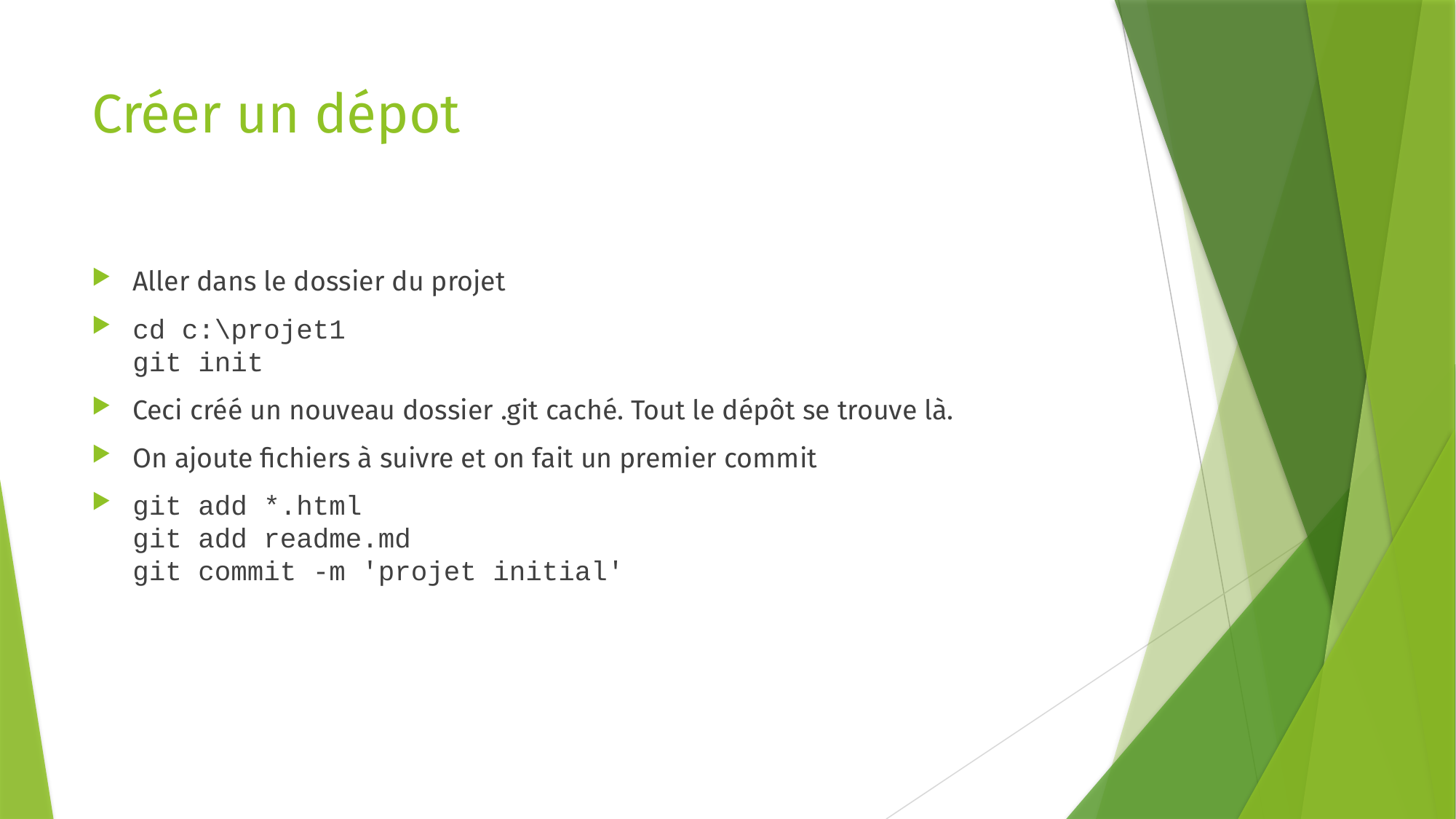

# Créer un dépot
Aller dans le dossier du projet
cd c:\projet1
git init
Ceci créé un nouveau dossier .git caché. Tout le dépôt se trouve là.
On ajoute fichiers à suivre et on fait un premier commit
git add *.html
git add readme.md
git commit -m 'projet initial'